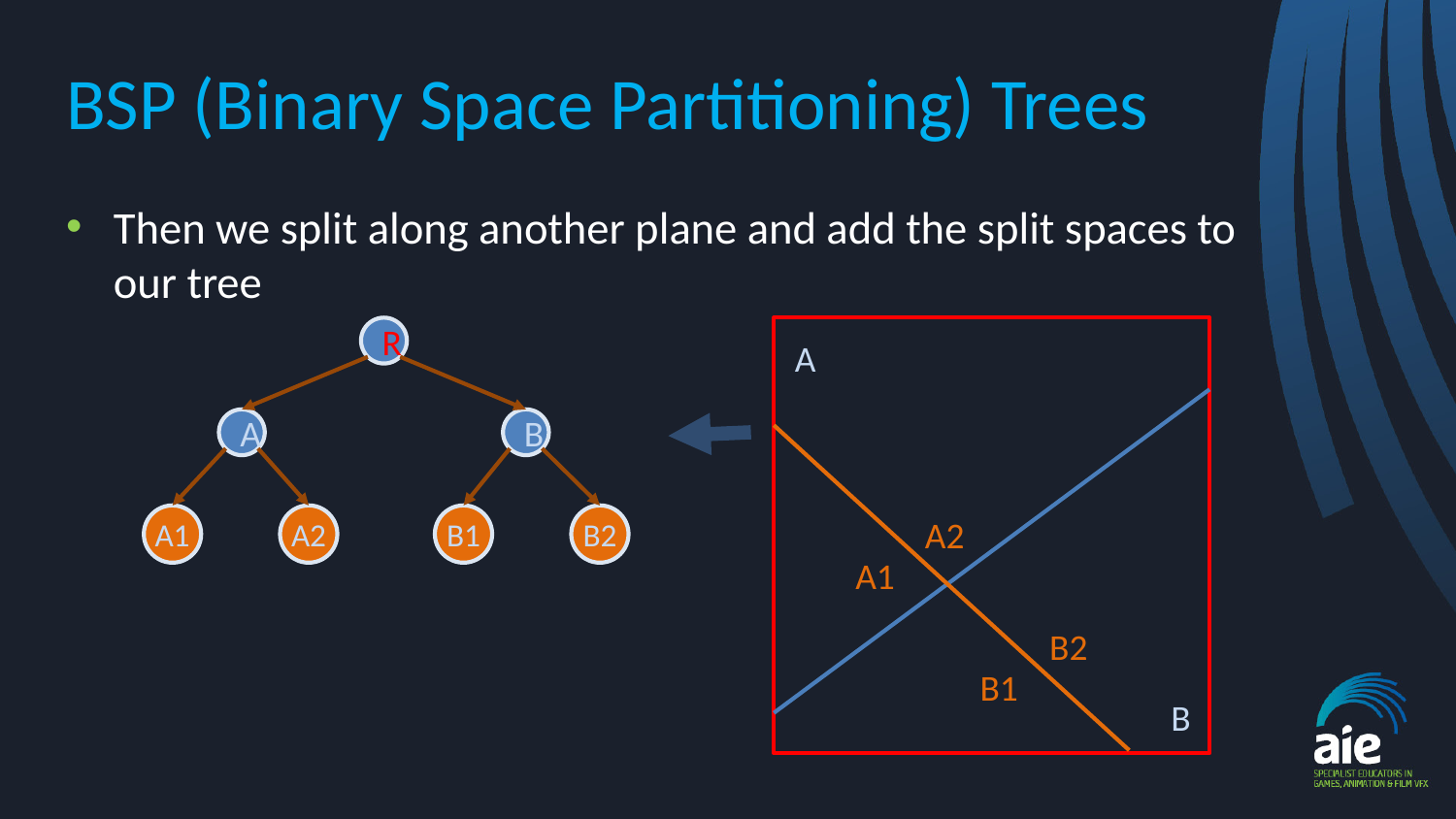

# BSP (Binary Space Partitioning) Trees
Then we split along another plane and add the split spaces to our tree

R

A
A
B
A1
A2
B1
B2
A2
A1
B2
B1
B